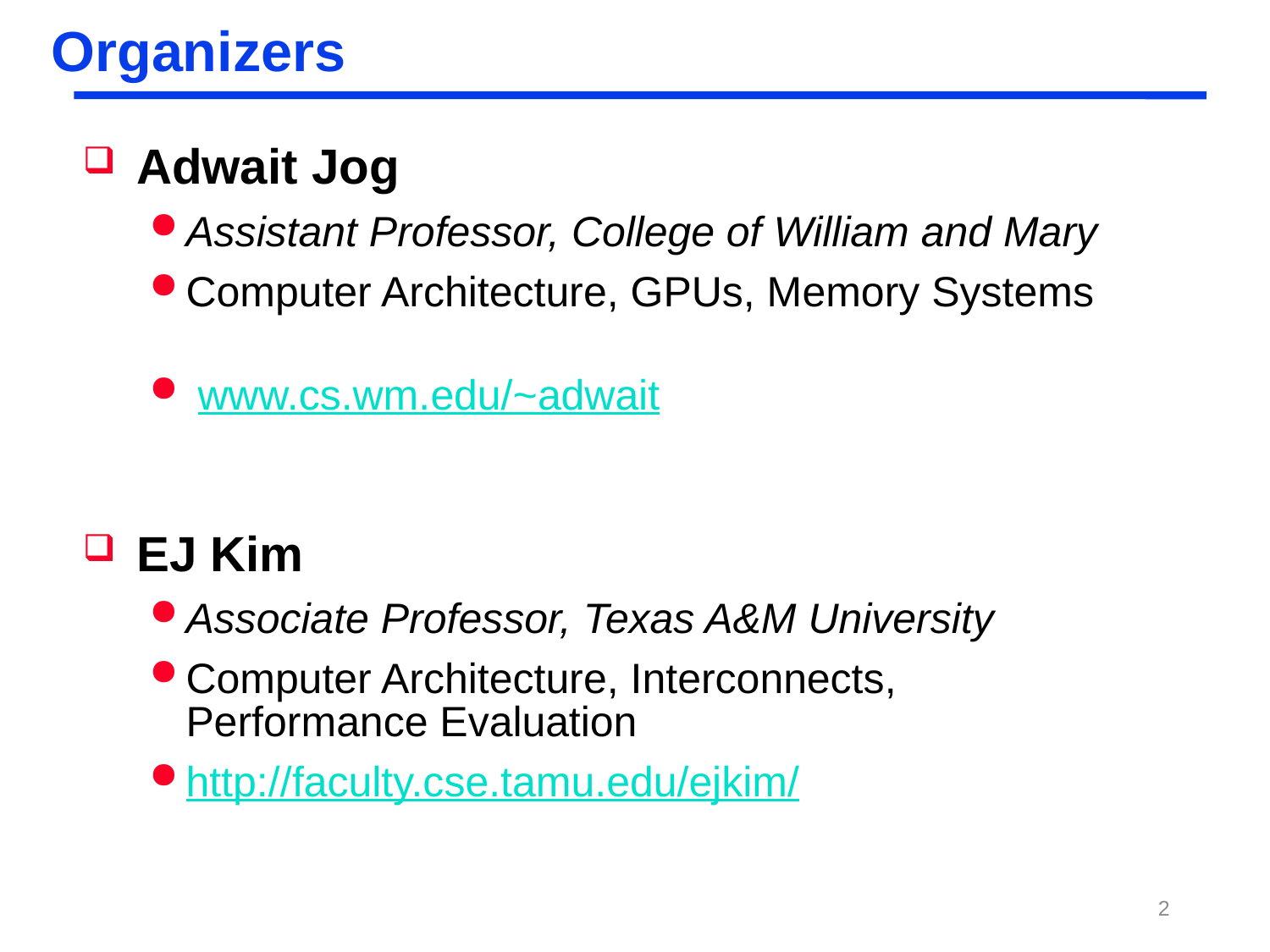

# Organizers
 Adwait Jog
Assistant Professor, College of William and Mary
Computer Architecture, GPUs, Memory Systems
 www.cs.wm.edu/~adwait

 EJ Kim
Associate Professor, Texas A&M University
Computer Architecture, Interconnects, Performance Evaluation
http://faculty.cse.tamu.edu/ejkim/

2